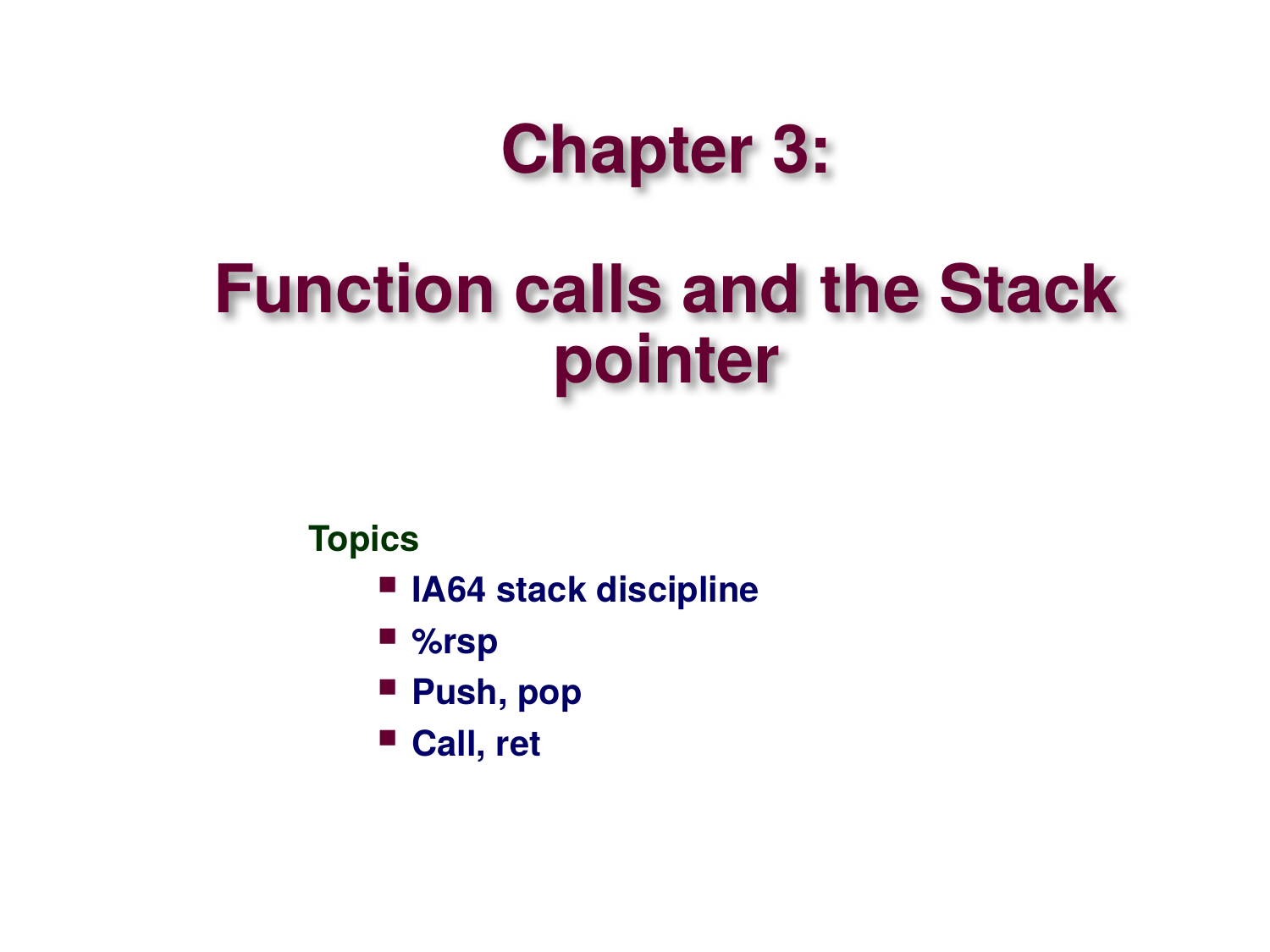

# Chapter 3: Function calls and the Stack pointer
Topics
IA64 stack discipline
%rsp
Push, pop
Call, ret